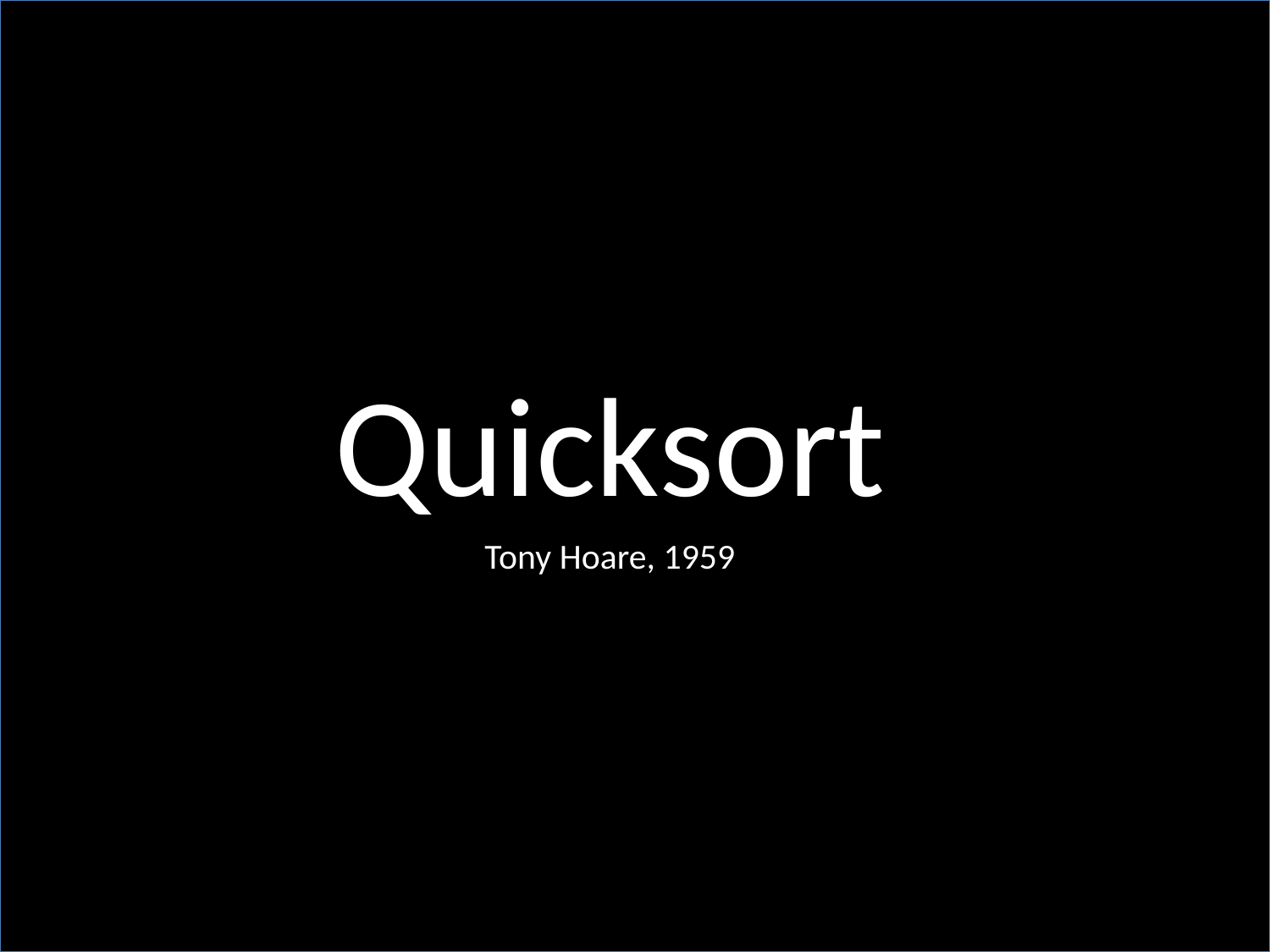

Quicksort
Tony Hoare, 1959
CSCI 1102 Computer Science 2